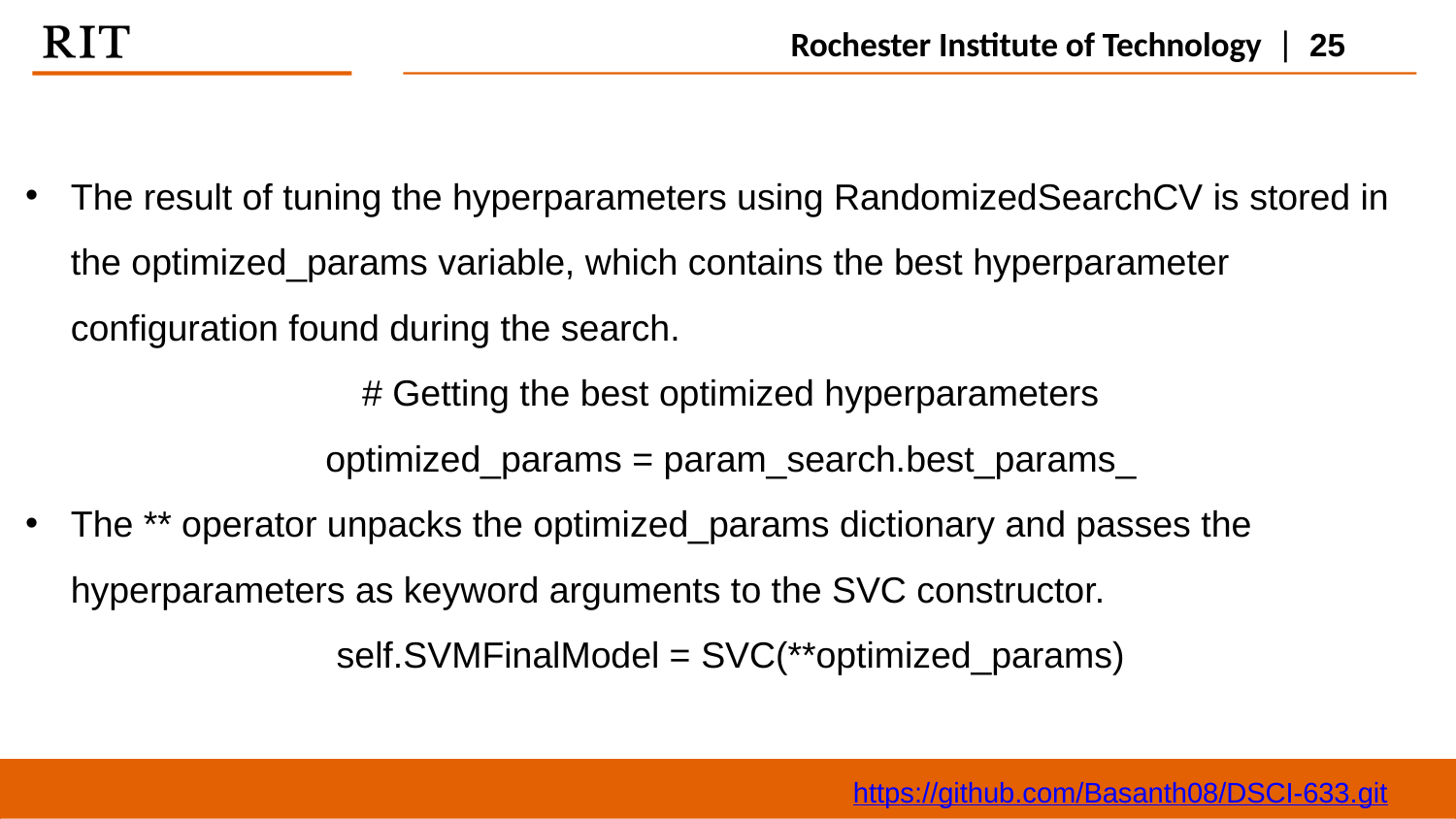

Rochester Institute of Technology | 25

The result of tuning the hyperparameters using RandomizedSearchCV is stored in the optimized_params variable, which contains the best hyperparameter configuration found during the search.
# Getting the best optimized hyperparameters
optimized_params = param_search.best_params_
The ** operator unpacks the optimized_params dictionary and passes the hyperparameters as keyword arguments to the SVC constructor.
self.SVMFinalModel = SVC(**optimized_params)

https://github.com/Basanth08/DSCI-633.git